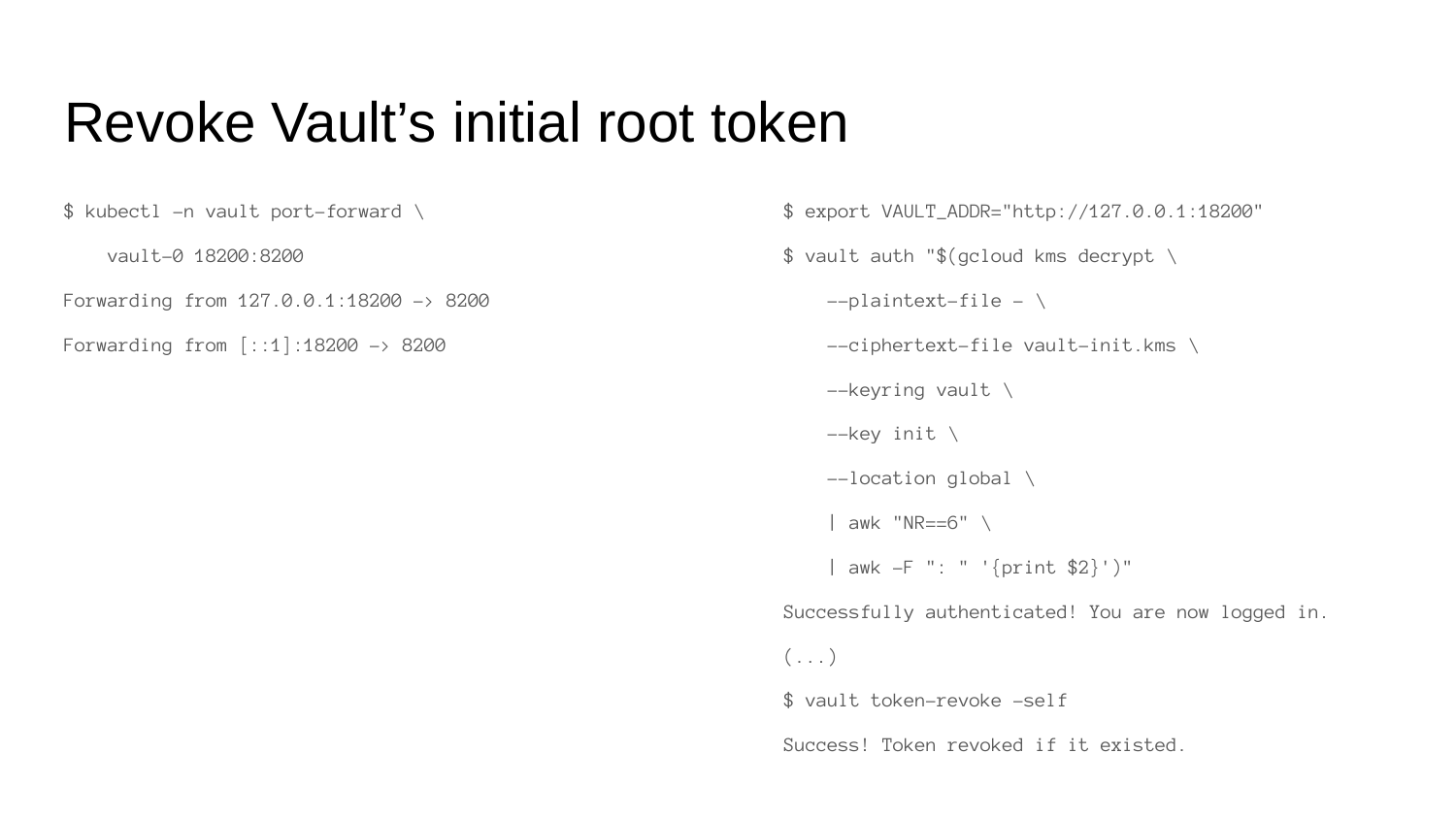

# Revoke Vault’s initial root token
$ kubectl -n vault port-forward \
    vault-0 18200:8200
Forwarding from 127.0.0.1:18200 -> 8200
Forwarding from [::1]:18200 -> 8200
$ export VAULT_ADDR="http://127.0.0.1:18200"
$ vault auth "$(gcloud kms decrypt \
    --plaintext-file - \
    --ciphertext-file vault-init.kms \
    --keyring vault \
    --key init \
    --location global \
    | awk "NR==6" \
    | awk -F ": " '{print $2}')"
Successfully authenticated! You are now logged in.
(...)
$ vault token-revoke -self
Success! Token revoked if it existed.